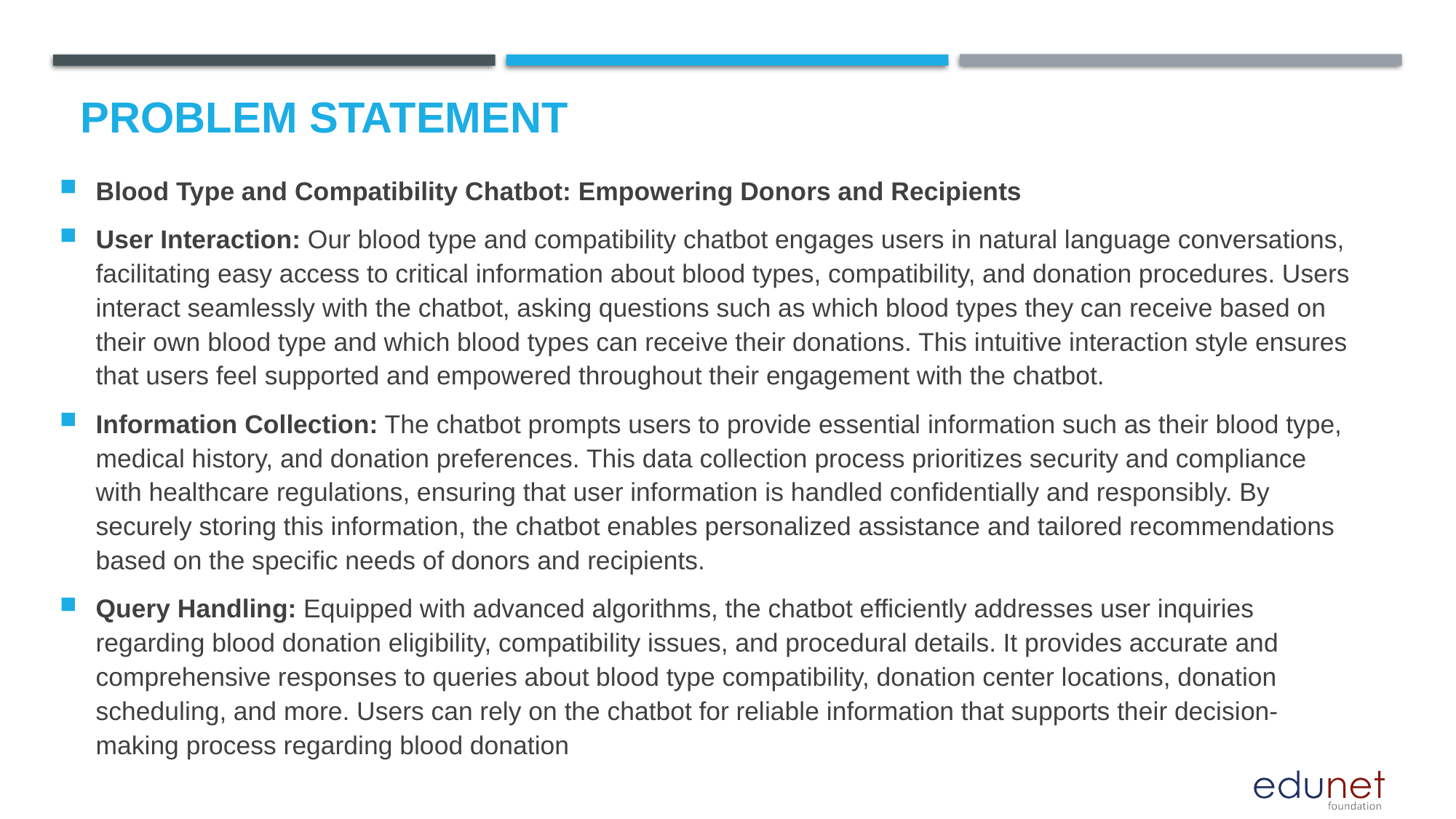

# Problem Statement
Blood Type and Compatibility Chatbot: Empowering Donors and Recipients
User Interaction: Our blood type and compatibility chatbot engages users in natural language conversations, facilitating easy access to critical information about blood types, compatibility, and donation procedures. Users interact seamlessly with the chatbot, asking questions such as which blood types they can receive based on their own blood type and which blood types can receive their donations. This intuitive interaction style ensures that users feel supported and empowered throughout their engagement with the chatbot.
Information Collection: The chatbot prompts users to provide essential information such as their blood type, medical history, and donation preferences. This data collection process prioritizes security and compliance with healthcare regulations, ensuring that user information is handled confidentially and responsibly. By securely storing this information, the chatbot enables personalized assistance and tailored recommendations based on the specific needs of donors and recipients.
Query Handling: Equipped with advanced algorithms, the chatbot efficiently addresses user inquiries regarding blood donation eligibility, compatibility issues, and procedural details. It provides accurate and comprehensive responses to queries about blood type compatibility, donation center locations, donation scheduling, and more. Users can rely on the chatbot for reliable information that supports their decision-making process regarding blood donation